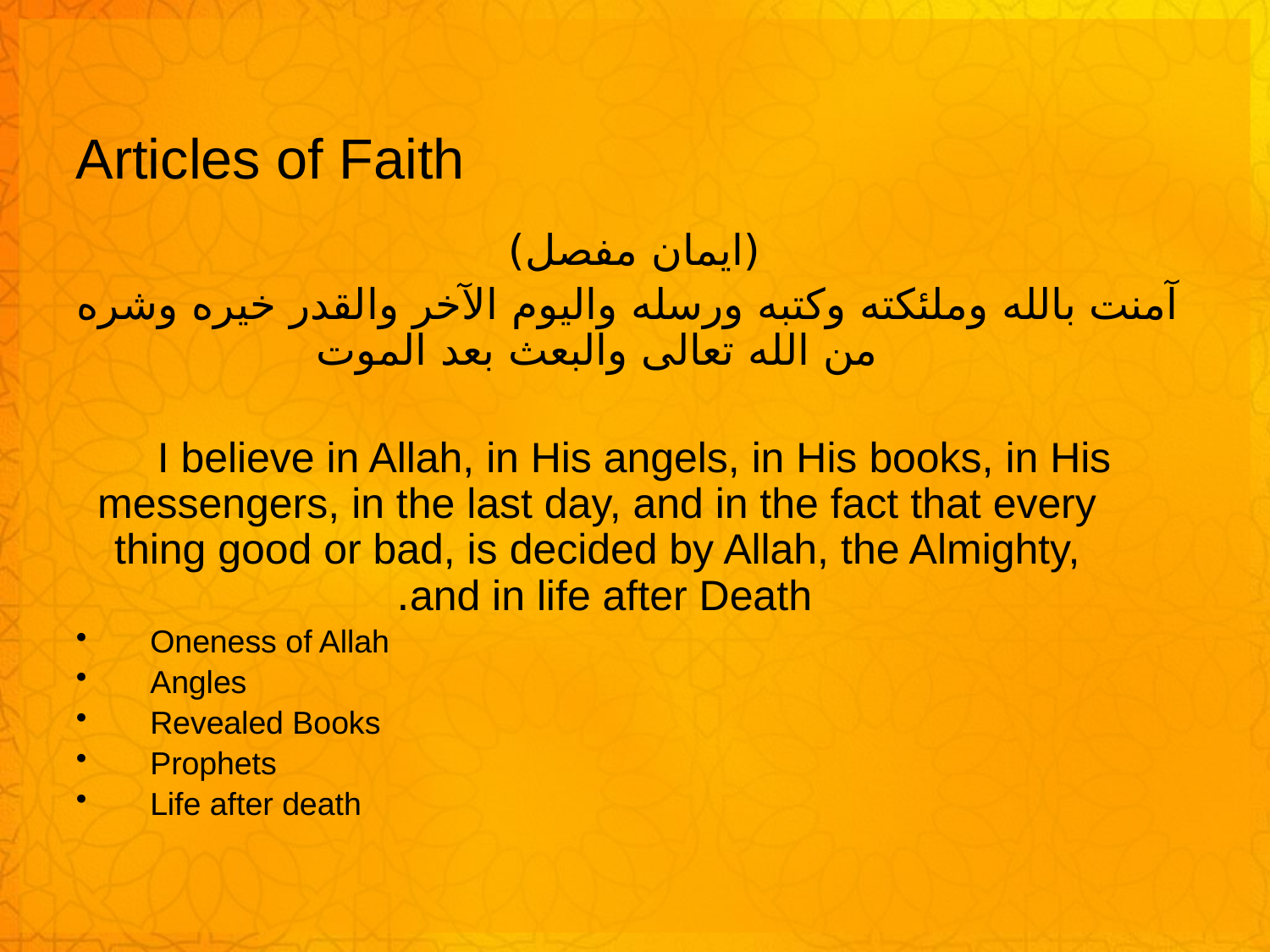

# Articles of Faith
(ايمان مفصل)
 آمنت بالله وملئكته وكتبه ورسله واليوم الآخر والقدر خيره وشره من الله تعالى والبعث بعد الموت

I believe in Allah, in His angels, in His books, in His messengers, in the last day, and in the fact that every thing good or bad, is decided by Allah, the Almighty, and in life after Death.
Oneness of Allah
Angles
Revealed Books
Prophets
Life after death